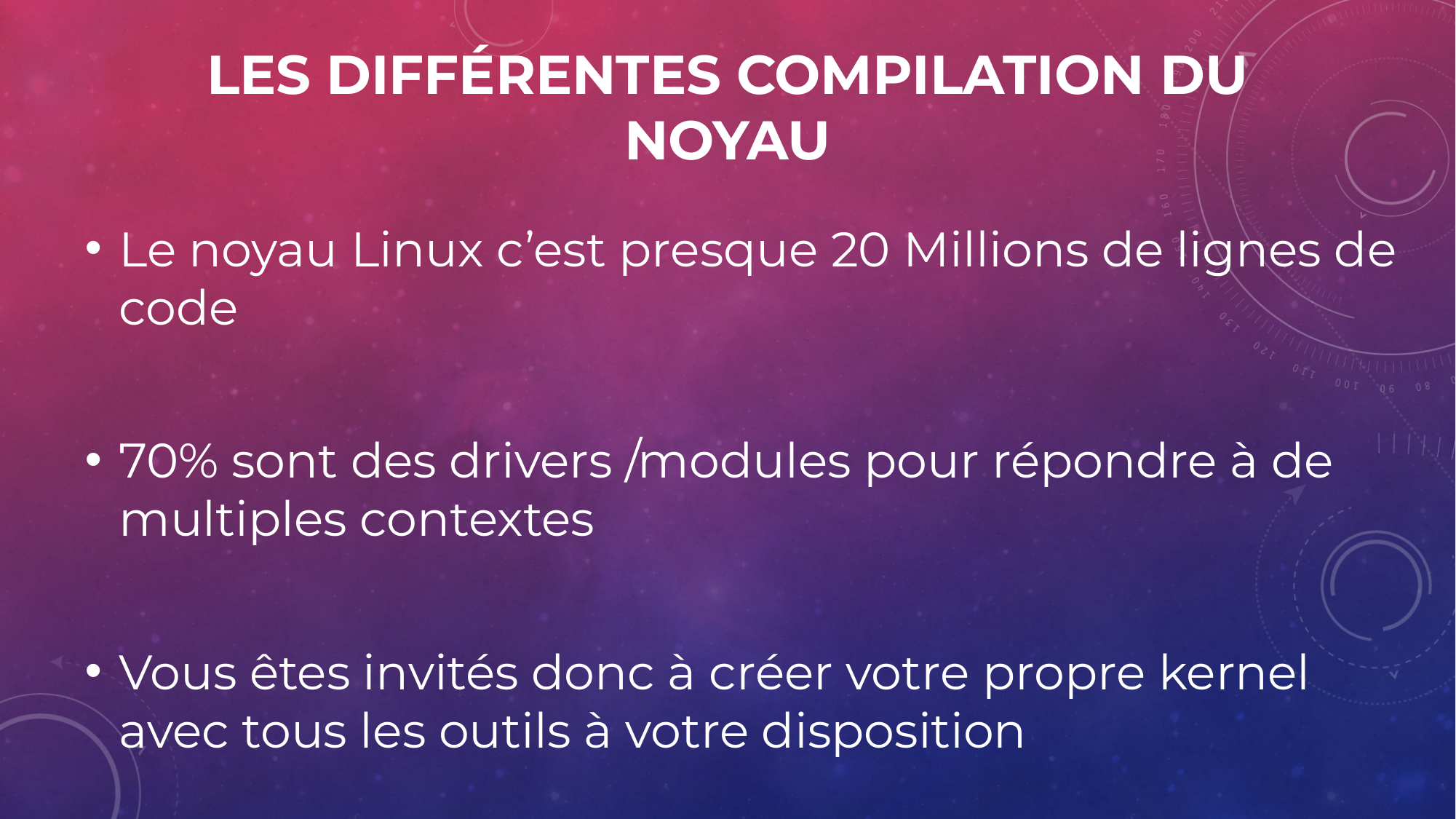

# LES Différentes compilation du Noyau
Le noyau Linux c’est presque 20 Millions de lignes de code

70% sont des drivers /modules pour répondre à de multiples contextes

Vous êtes invités donc à créer votre propre kernel avec tous les outils à votre disposition